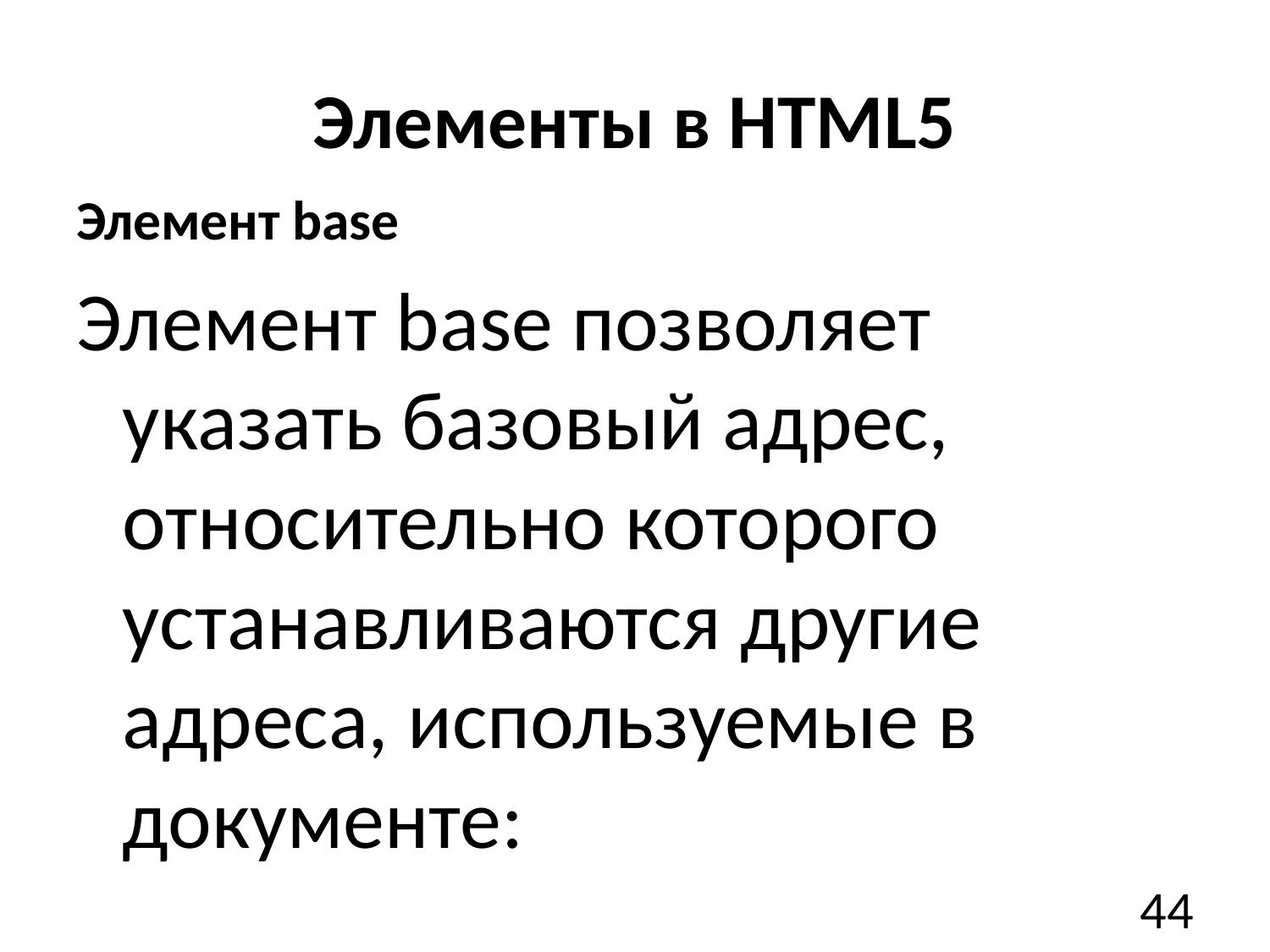

# Элементы в HTML5
Элемент base
Элемент base позволяет указать базовый адрес, относительно которого устанавливаются другие адреса, используемые в документе:

44